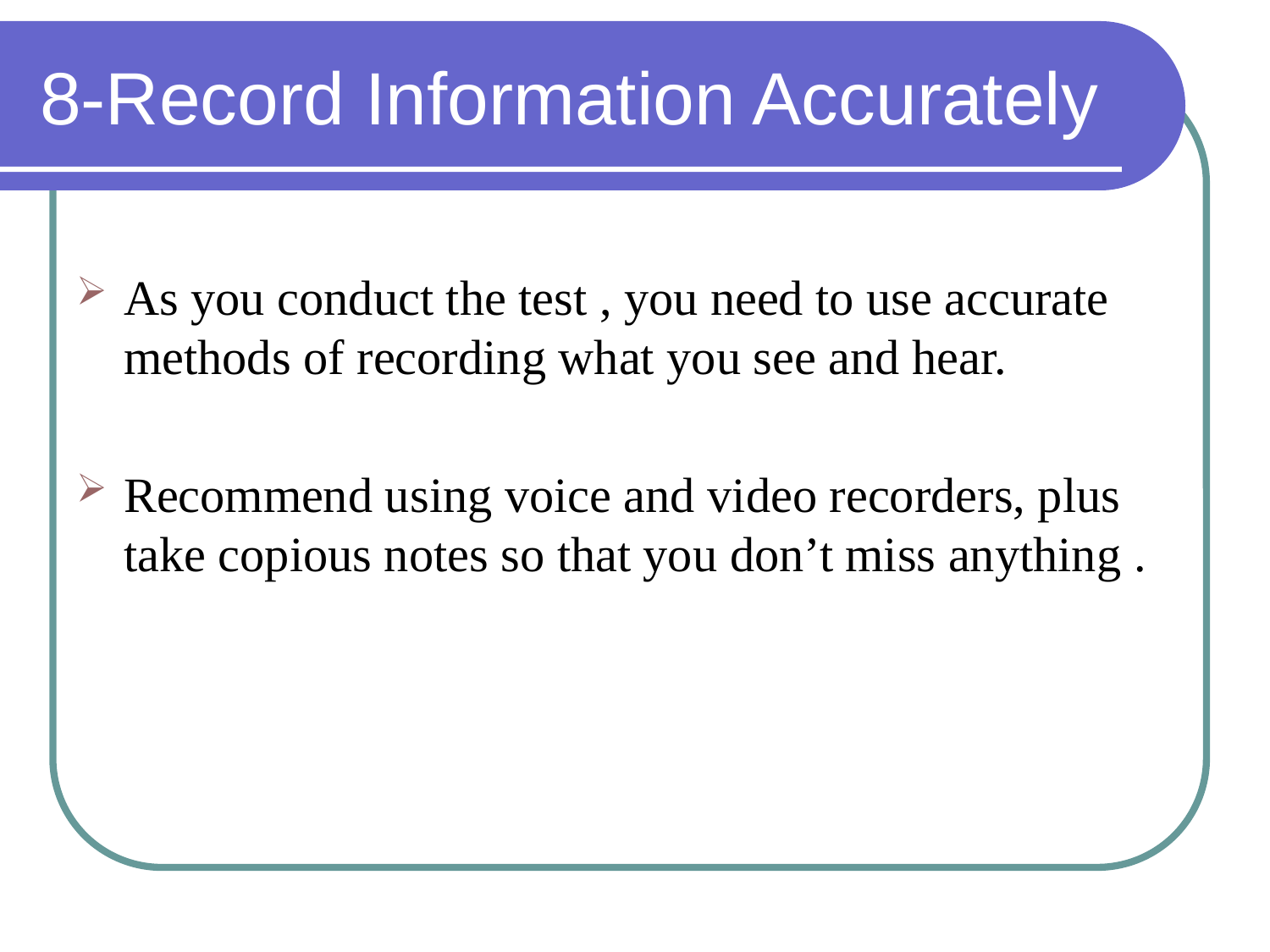

# 8-Record Information Accurately

As you conduct the test , you need to use accurate methods of recording what you see and hear.

Recommend using voice and video recorders, plus take copious notes so that you don’t miss anything .